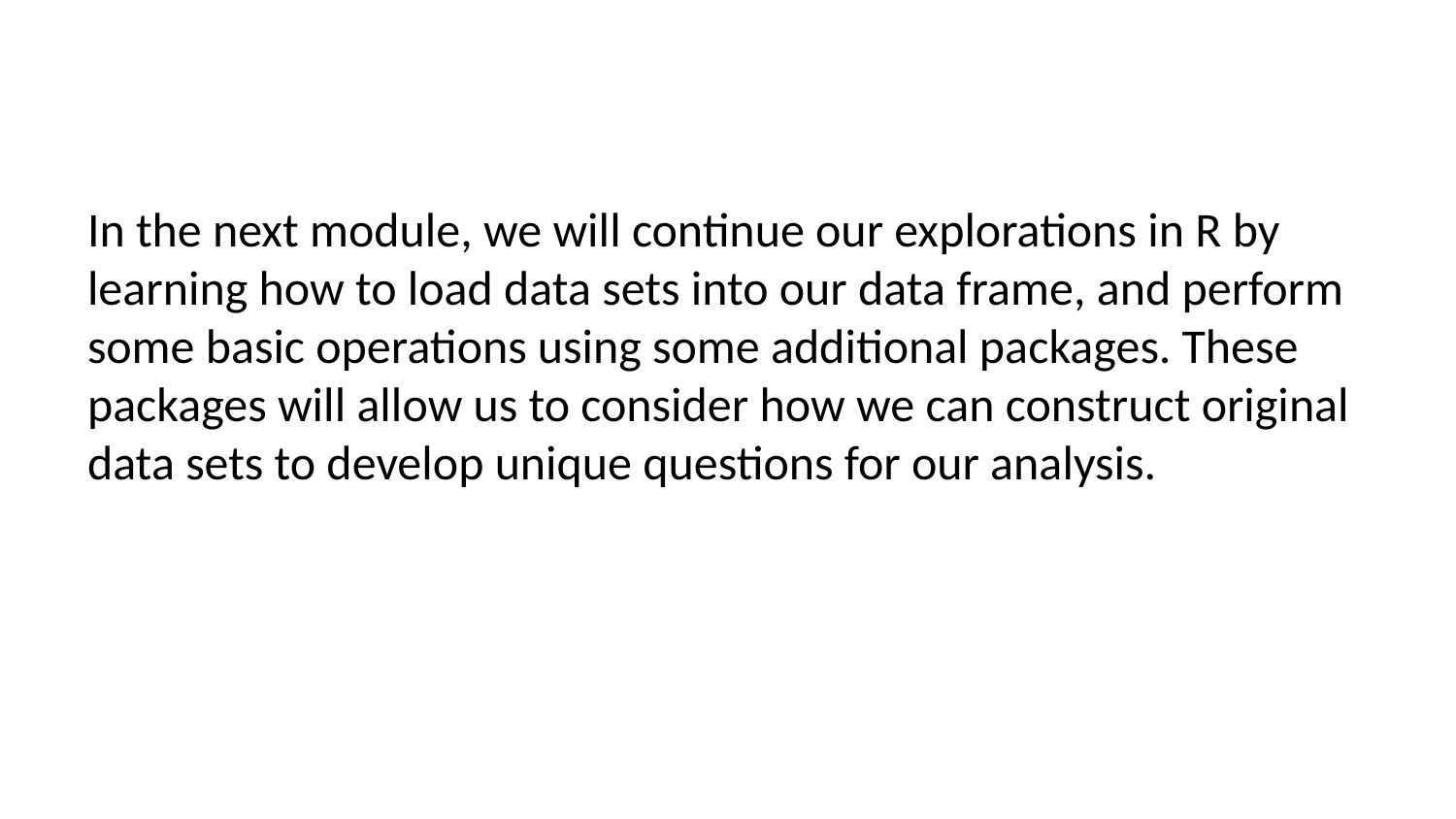

In the next module, we will continue our explorations in R by learning how to load data sets into our data frame, and perform some basic operations using some additional packages. These packages will allow us to consider how we can construct original data sets to develop unique questions for our analysis.